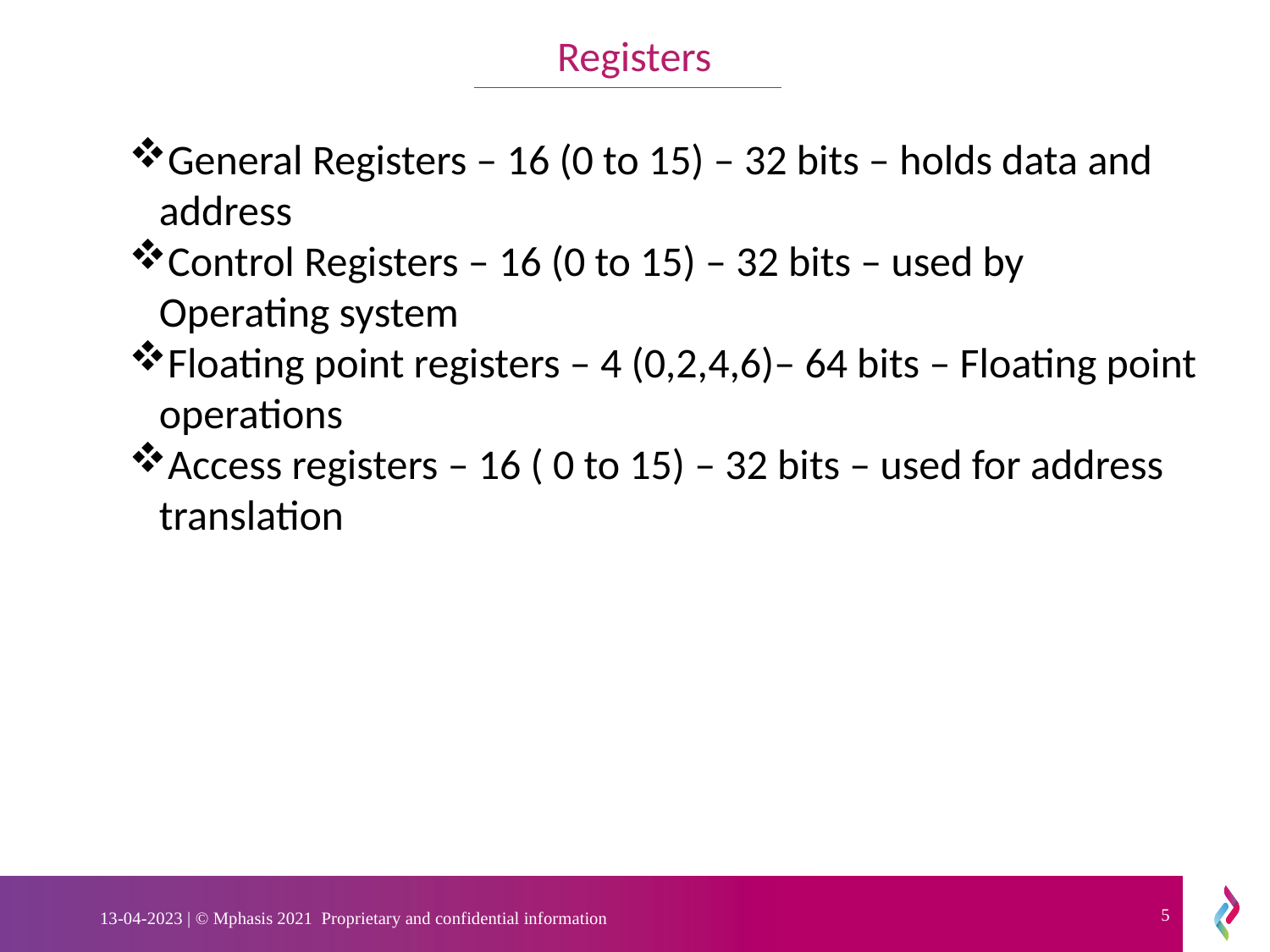

Registers
General Registers – 16 (0 to 15) – 32 bits – holds data and address
Control Registers – 16 (0 to 15) – 32 bits – used by Operating system
Floating point registers – 4 (0,2,4,6)– 64 bits – Floating point operations
Access registers – 16 ( 0 to 15) – 32 bits – used for address translation
13-04-2023 | © Mphasis 2021  Proprietary and confidential information
5